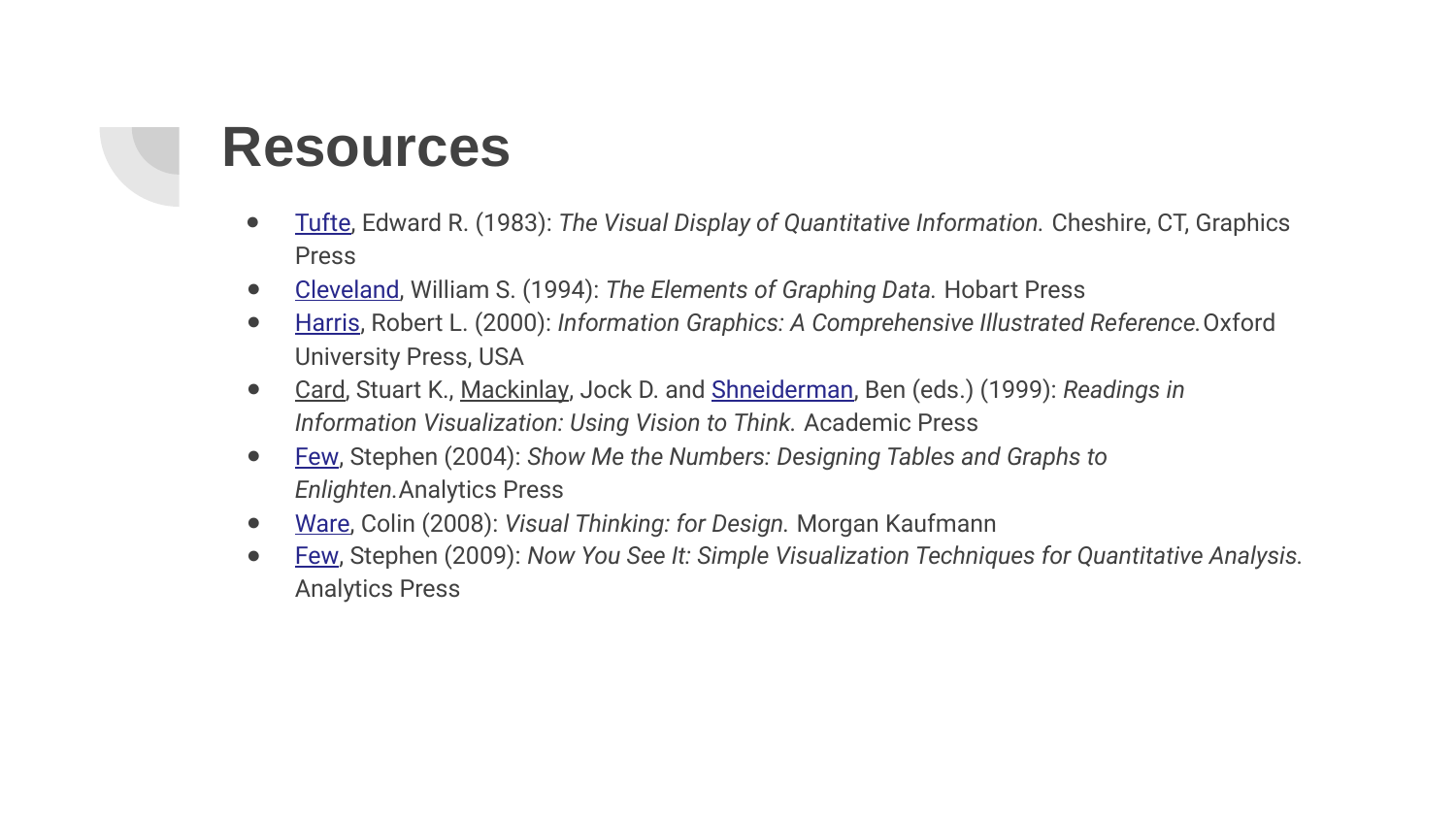

# Resources
Tufte, Edward R. (1983): The Visual Display of Quantitative Information. Cheshire, CT, Graphics Press
Cleveland, William S. (1994): The Elements of Graphing Data. Hobart Press
Harris, Robert L. (2000): Information Graphics: A Comprehensive Illustrated Reference.Oxford University Press, USA
Card, Stuart K., Mackinlay, Jock D. and Shneiderman, Ben (eds.) (1999): Readings in Information Visualization: Using Vision to Think. Academic Press
Few, Stephen (2004): Show Me the Numbers: Designing Tables and Graphs to Enlighten.Analytics Press
Ware, Colin (2008): Visual Thinking: for Design. Morgan Kaufmann
Few, Stephen (2009): Now You See It: Simple Visualization Techniques for Quantitative Analysis. Analytics Press